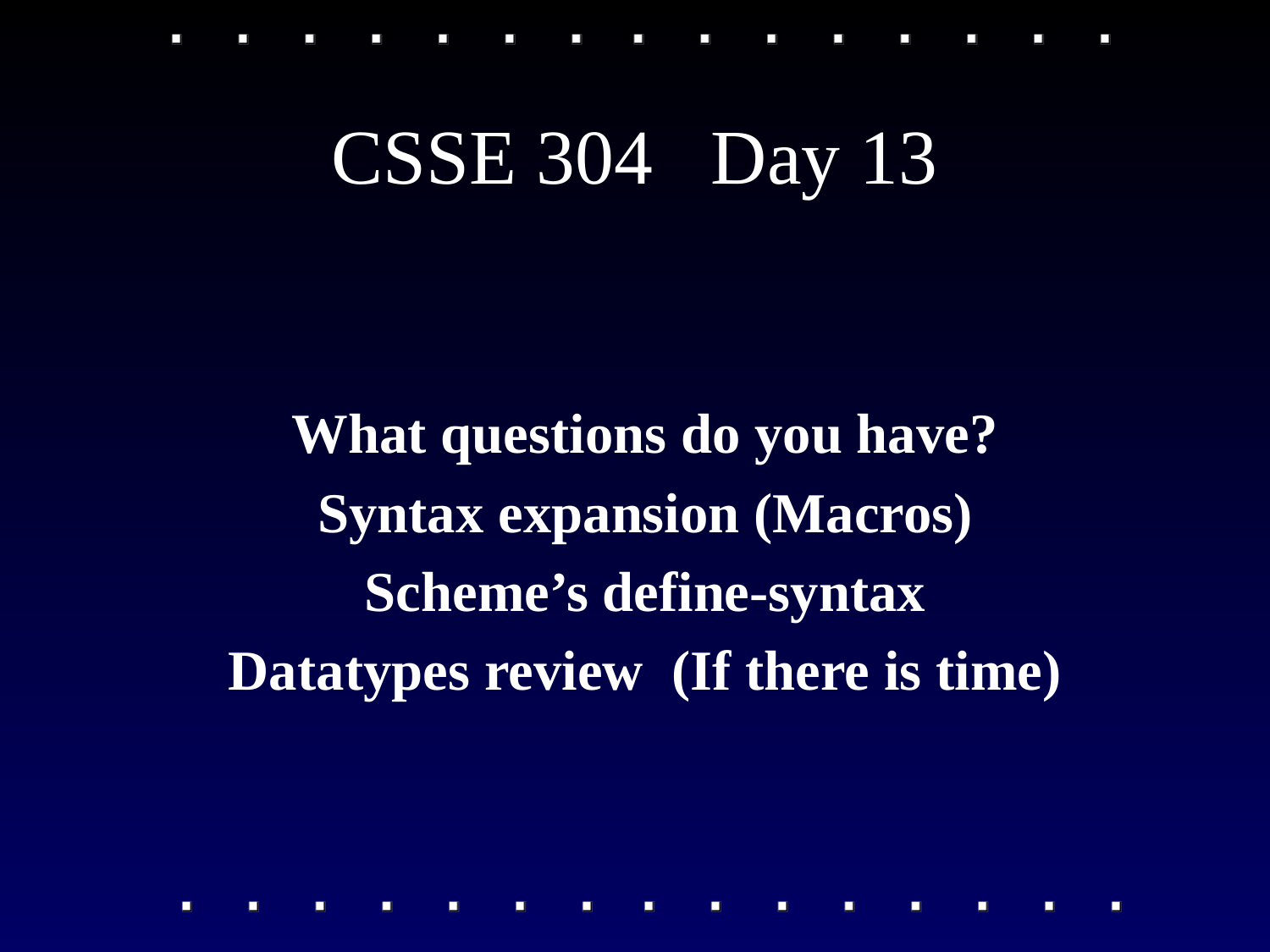

# CSSE 304   Day 13

What questions do you have?
Syntax expansion (Macros)
Scheme’s define-syntax
Datatypes review  (If there is time)